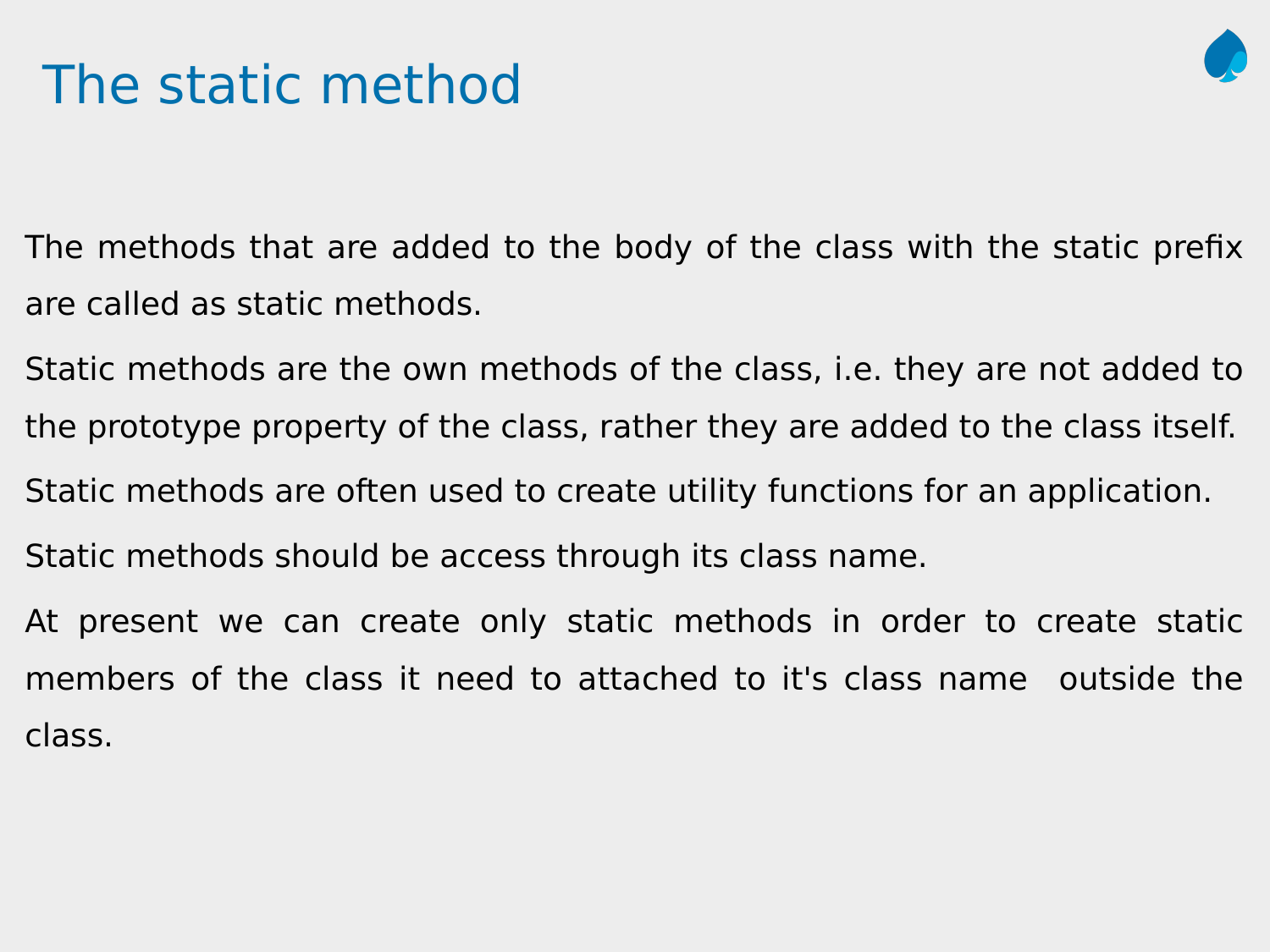

# The static method
The methods that are added to the body of the class with the static prefix are called as static methods.
Static methods are the own methods of the class, i.e. they are not added to the prototype property of the class, rather they are added to the class itself.
Static methods are often used to create utility functions for an application.
Static methods should be access through its class name.
At present we can create only static methods in order to create static members of the class it need to attached to it's class name  outside the class.